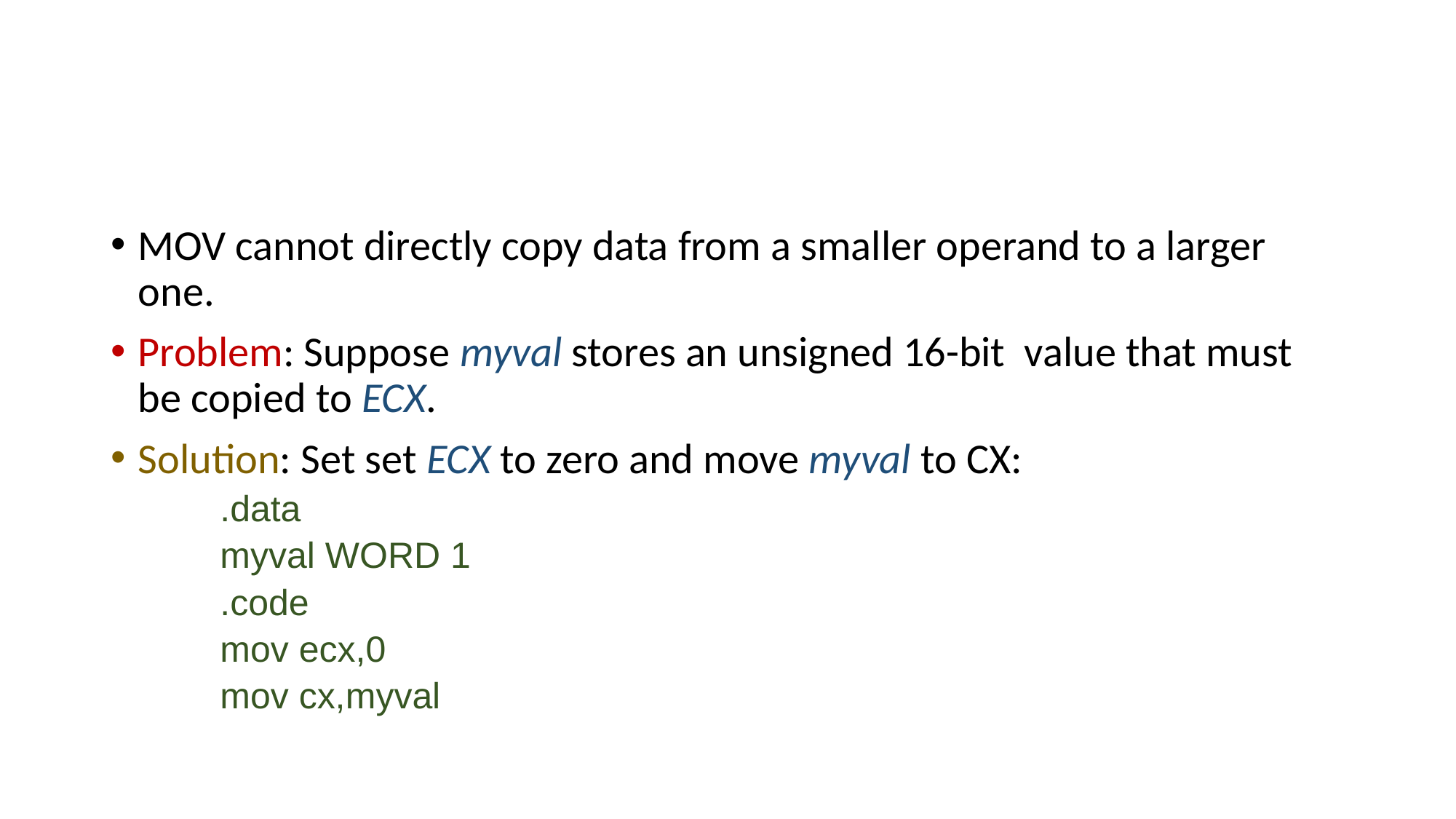

#
MOV cannot directly copy data from a smaller operand to a larger one.
Problem: Suppose myval stores an unsigned 16-bit  value that must be copied to ECX.
Solution: Set set ECX to zero and move myval to CX:
.data
myval WORD 1
.code
mov ecx,0
mov cx,myval